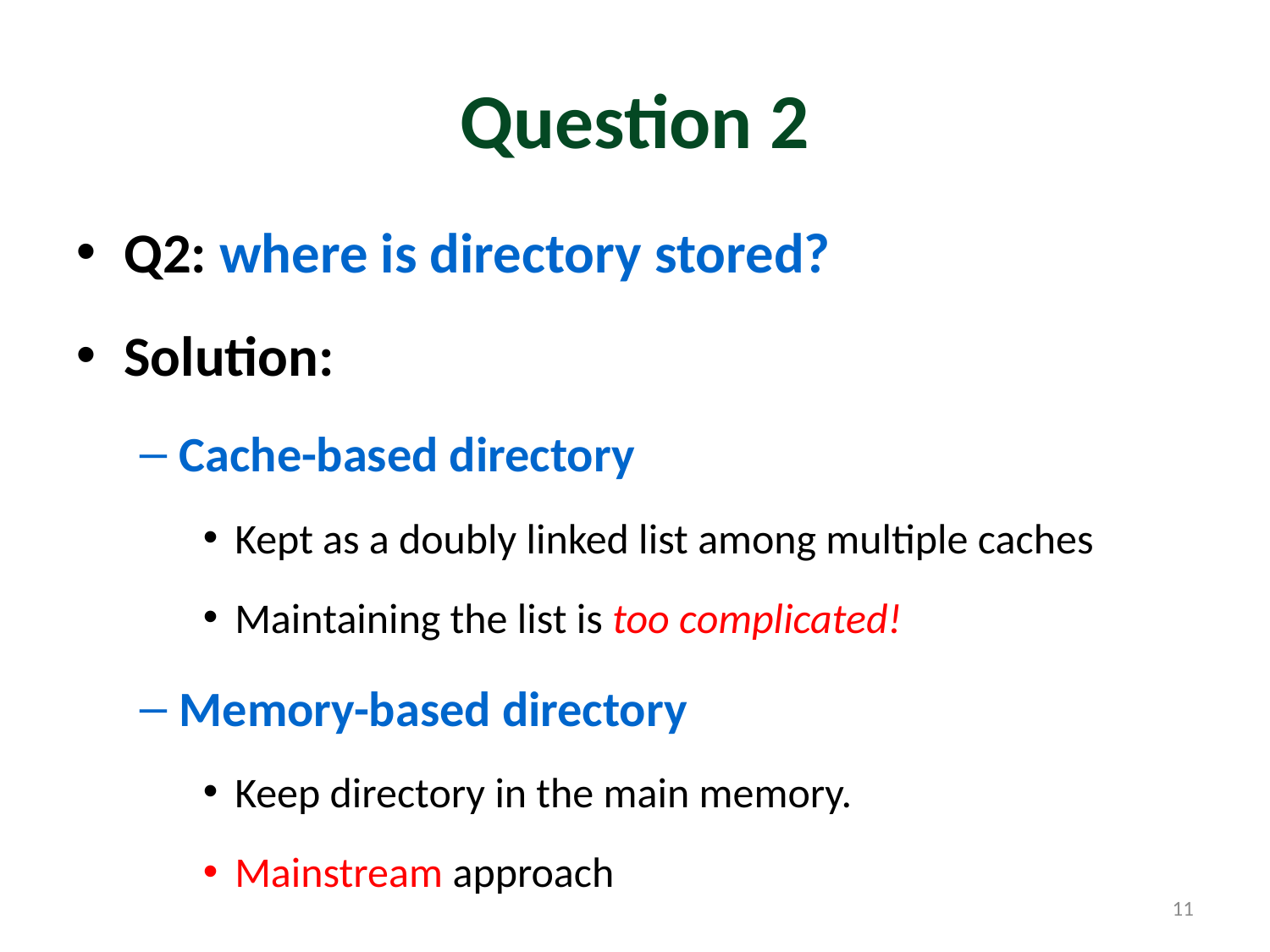

# Question 2
Q2: where is directory stored?
Solution:
Cache-based directory
Kept as a doubly linked list among multiple caches
Maintaining the list is too complicated!
Memory-based directory
Keep directory in the main memory.
Mainstream approach

11